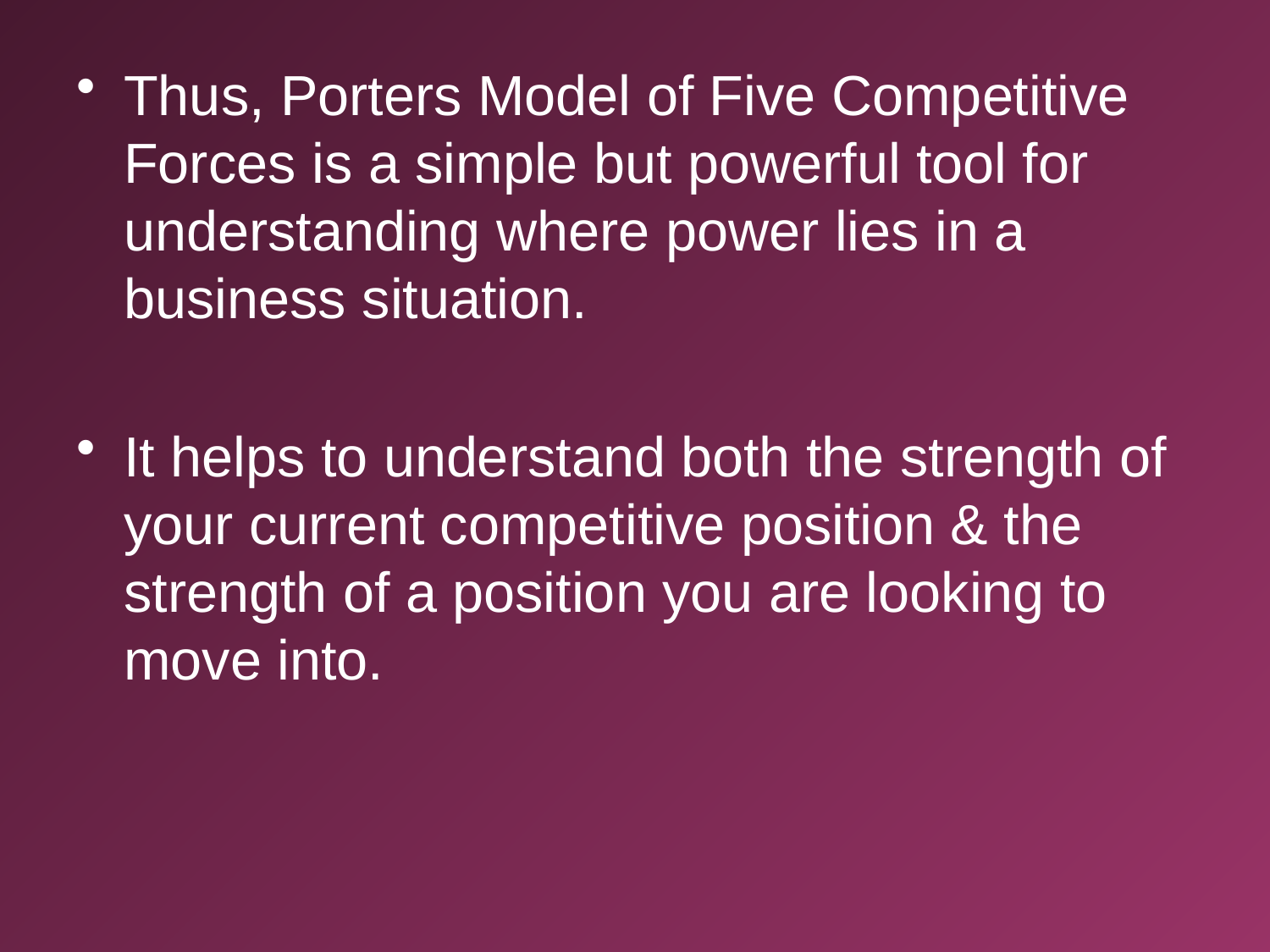

Thus, Porters Model of Five Competitive Forces is a simple but powerful tool for understanding where power lies in a business situation.

It helps to understand both the strength of your current competitive position & the strength of a position you are looking to move into.